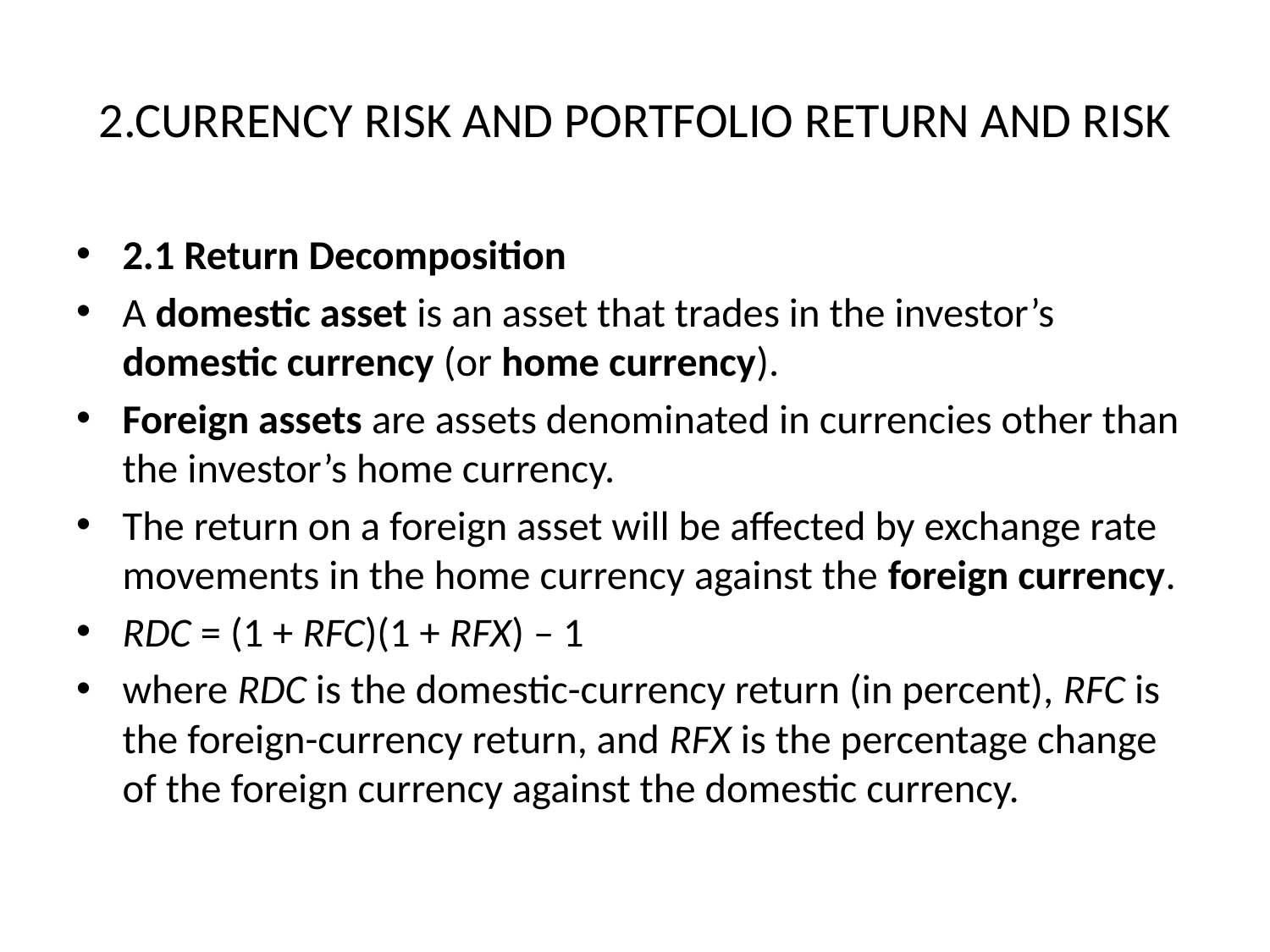

# 2.CURRENCY RISK AND PORTFOLIO RETURN AND RISK
2.1 Return Decomposition
A domestic asset is an asset that trades in the investor’s domestic currency (or home currency).
Foreign assets are assets denominated in currencies other than the investor’s home currency.
The return on a foreign asset will be affected by exchange rate movements in the home currency against the foreign currency.
RDC = (1 + RFC)(1 + RFX) – 1
where RDC is the domestic-currency return (in percent), RFC is the foreign-currency return, and RFX is the percentage change of the foreign currency against the domestic currency.